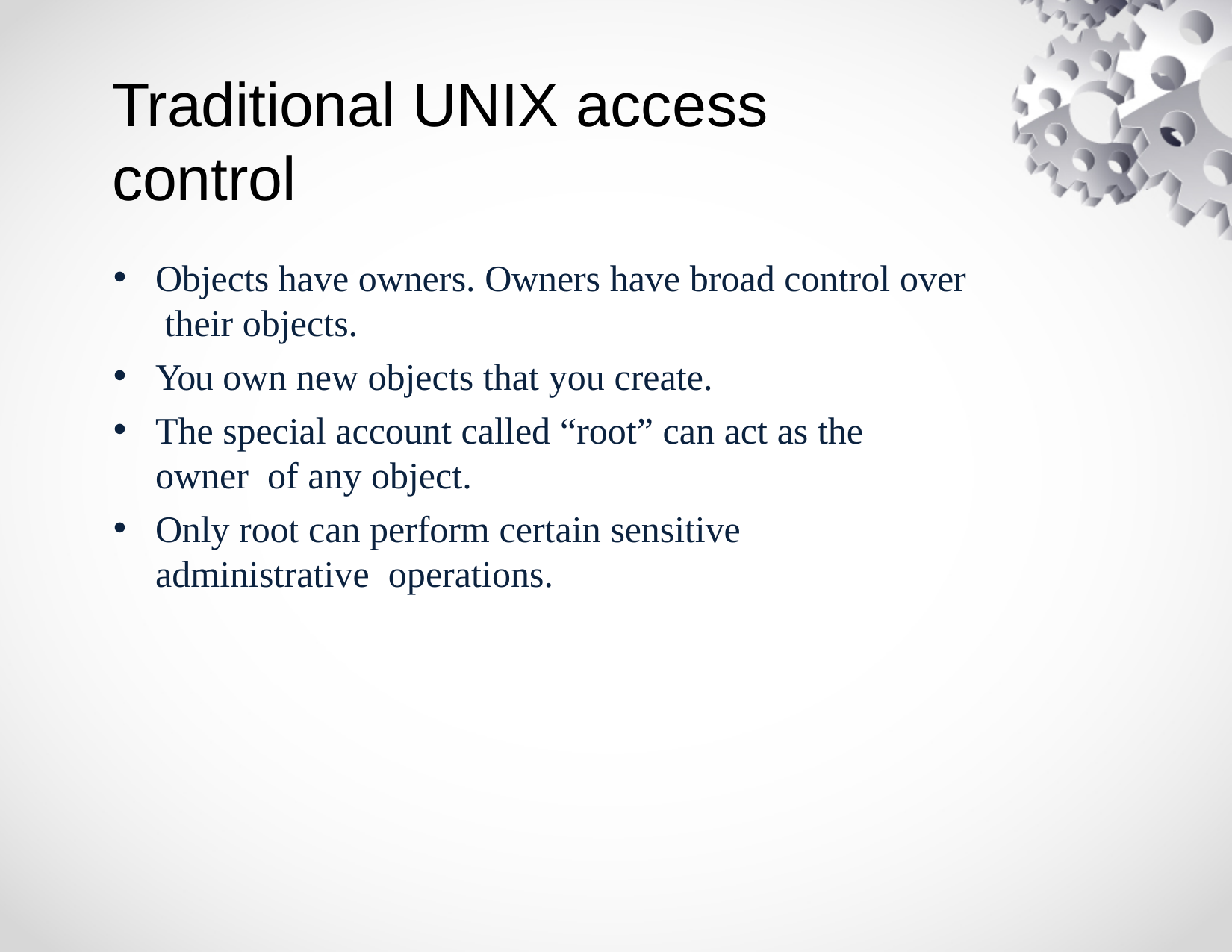

# Traditional UNIX access control
Objects have owners. Owners have broad control over  their objects.
You own new objects that you create.
The special account called “root” can act as the owner  of any object.
Only root can perform certain sensitive administrative  operations.